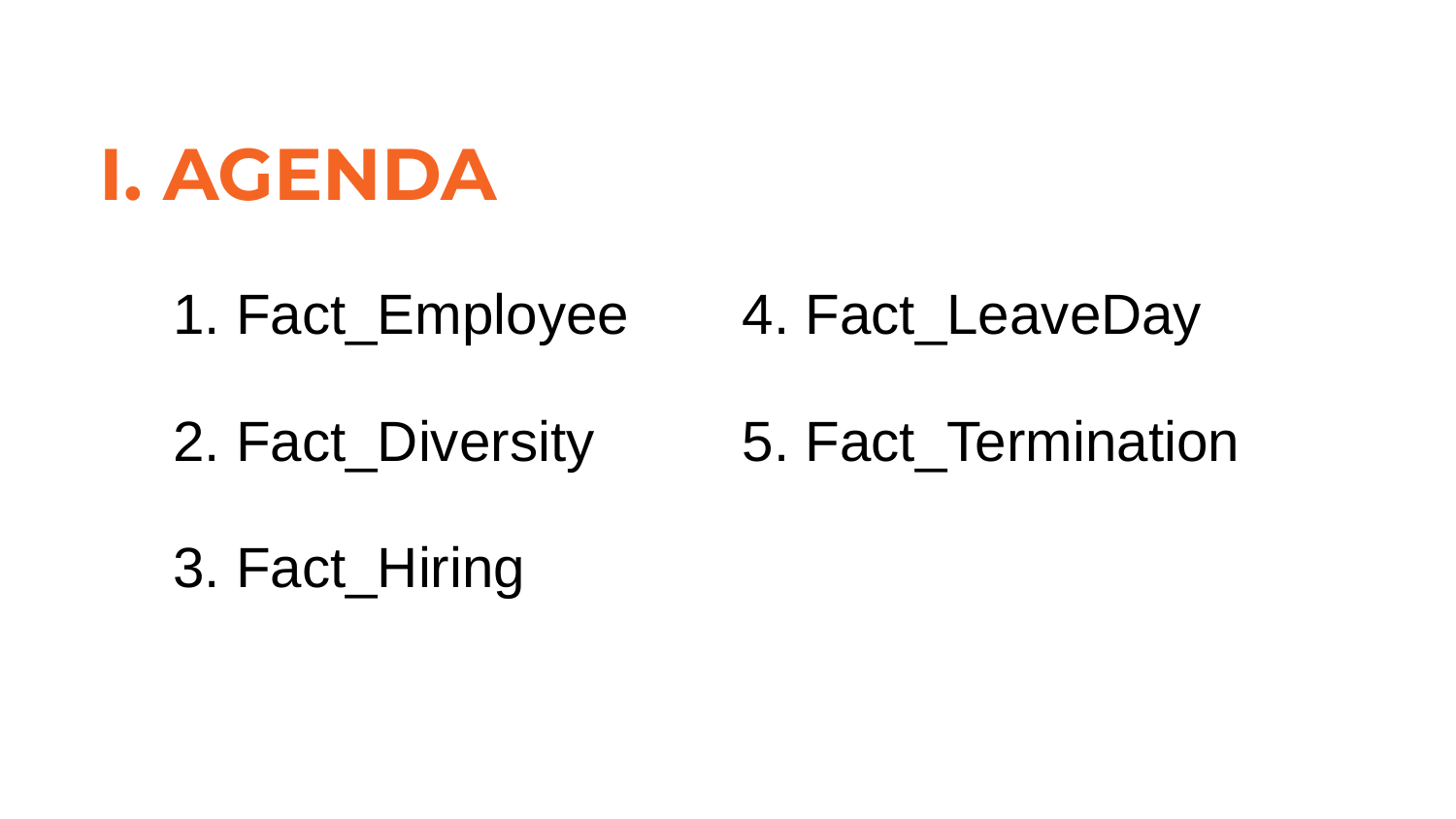

I. AGENDA
1. Fact_Employee
4. Fact_LeaveDay
2. Fact_Diversity
5. Fact_Termination
3. Fact_Hiring